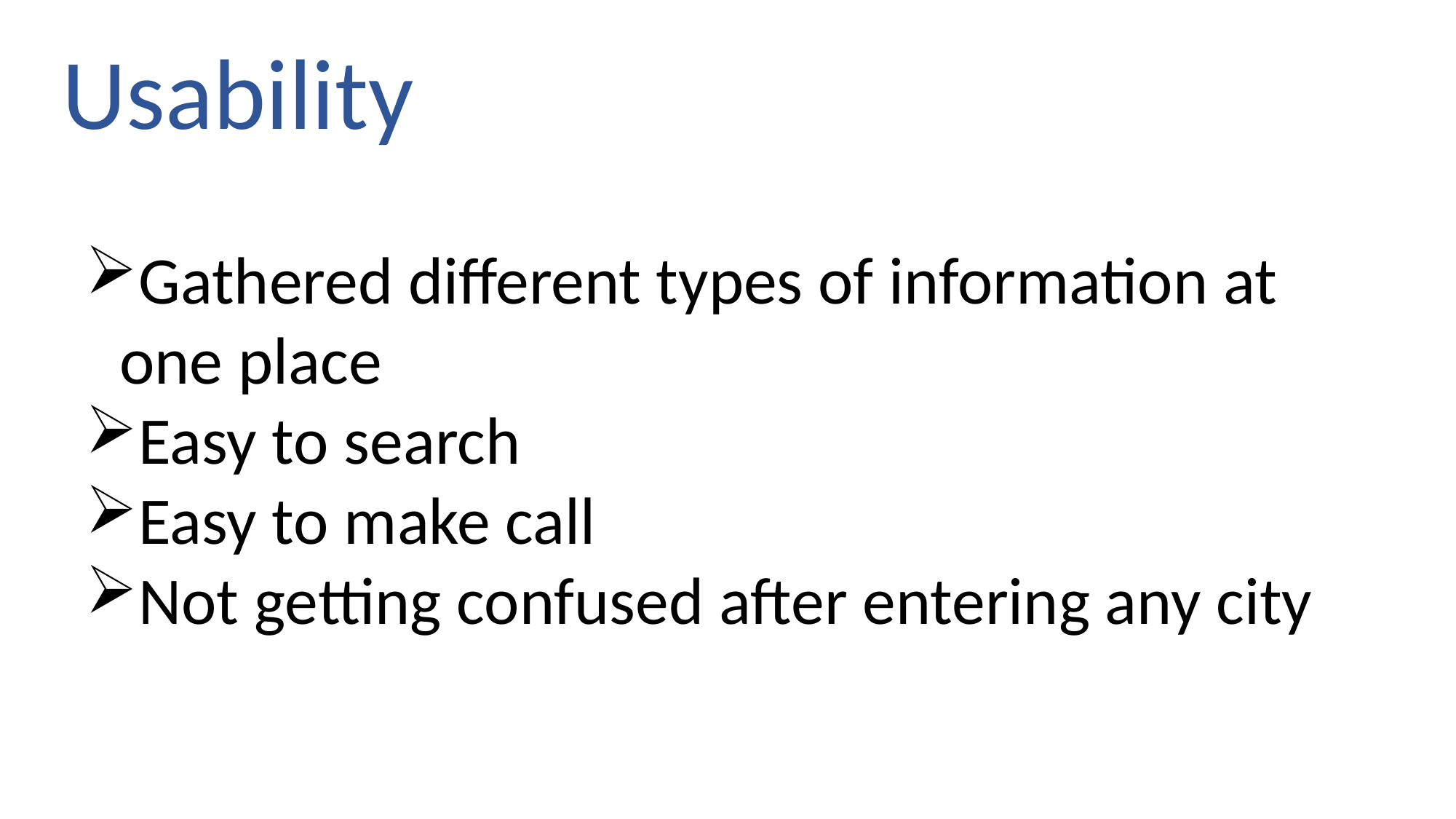

Usability
Gathered different types of information at one place
Easy to search
Easy to make call
Not getting confused after entering any city